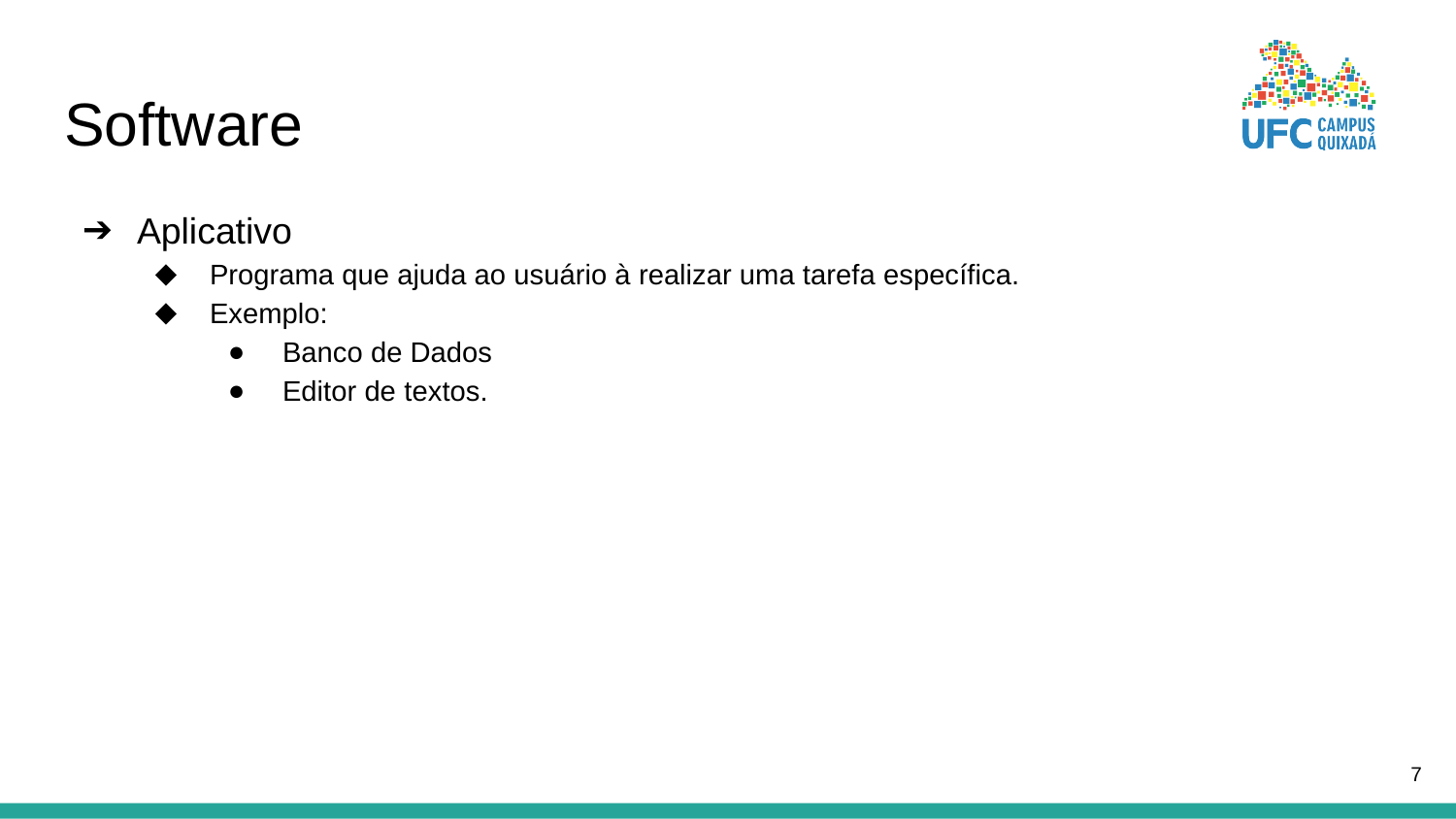

# Software
Aplicativo
Programa que ajuda ao usuário à realizar uma tarefa específica.
Exemplo:
Banco de Dados
Editor de textos.
7